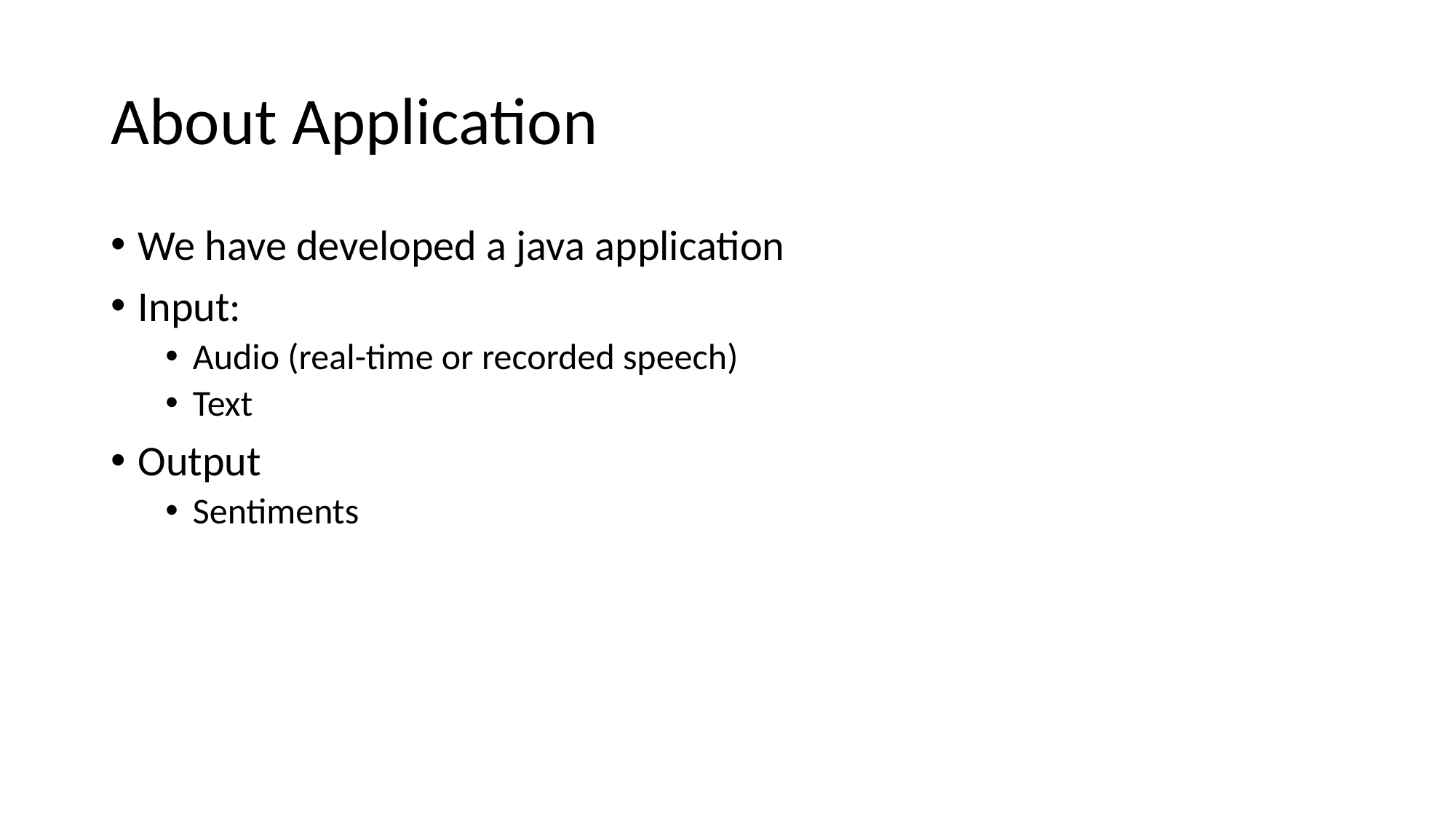

# About Application
We have developed a java application
Input:
Audio (real-time or recorded speech)
Text
Output
Sentiments